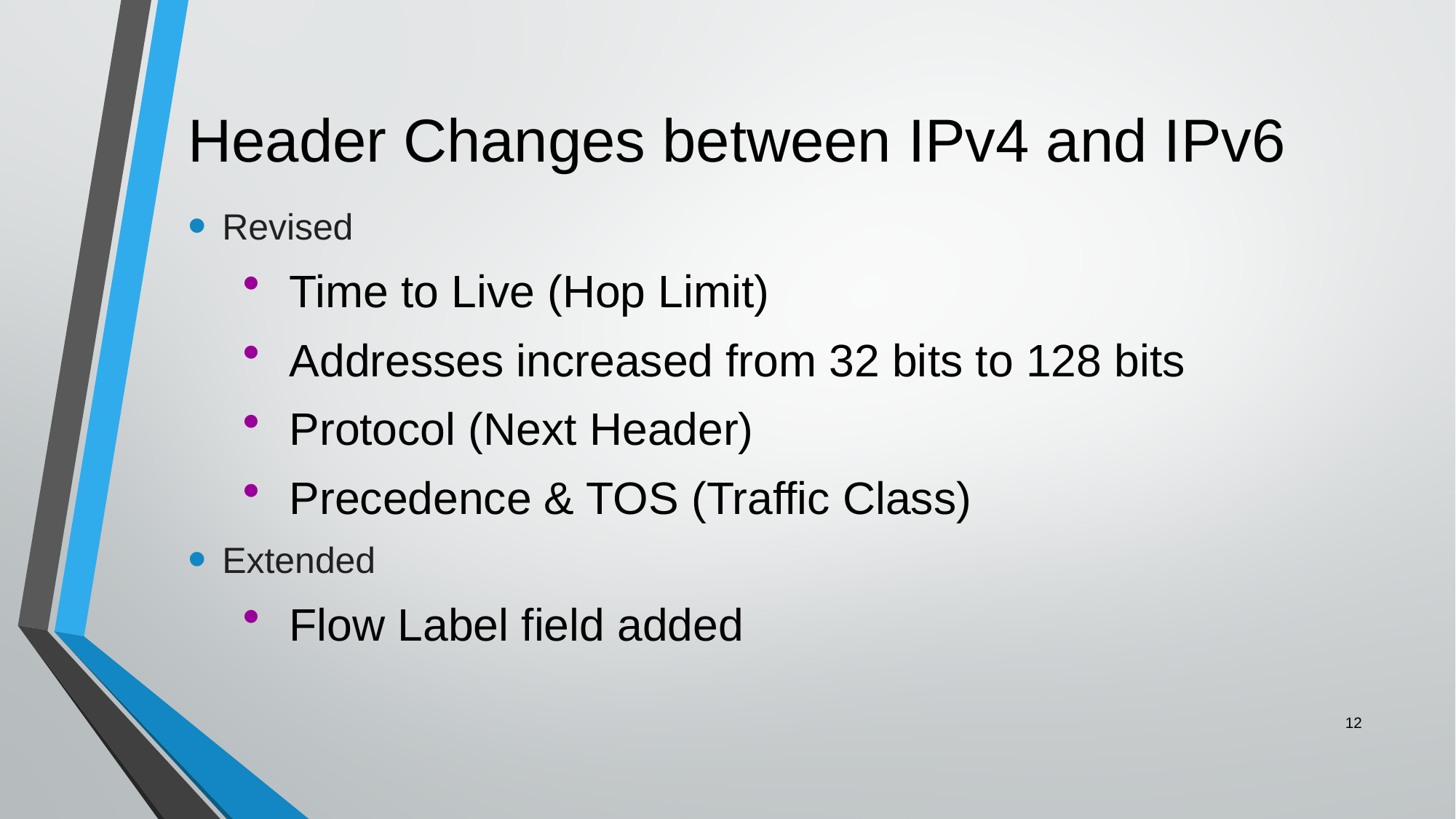

# Header Changes between IPv4 and IPv6
Revised
 Time to Live (Hop Limit)
 Addresses increased from 32 bits to 128 bits
 Protocol (Next Header)
 Precedence & TOS (Traffic Class)
Extended
 Flow Label field added

12